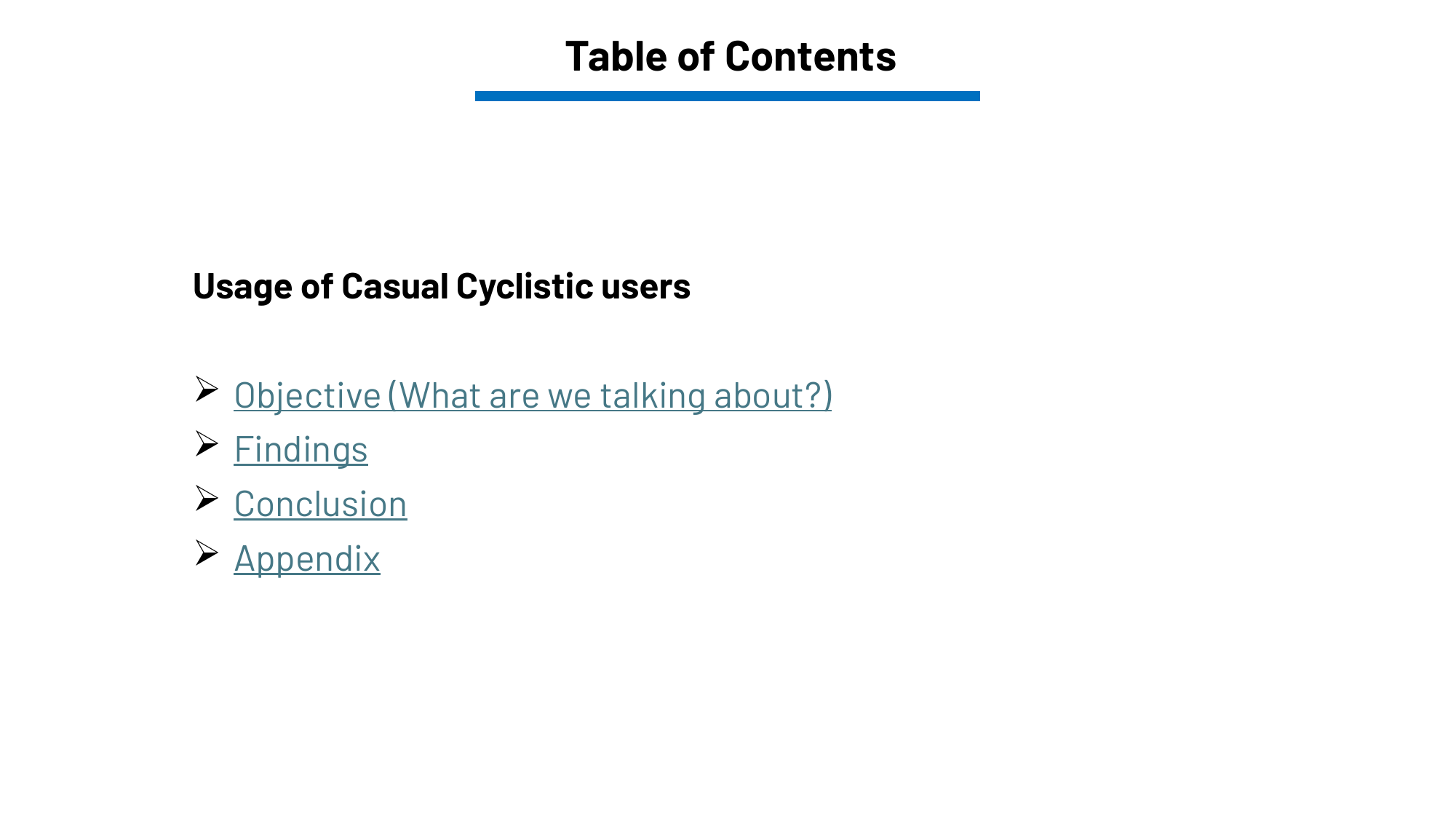

# Table of Contents
Usage of Casual Cyclistic users

Objective (What are we talking about?)
Findings
Conclusion
Appendix